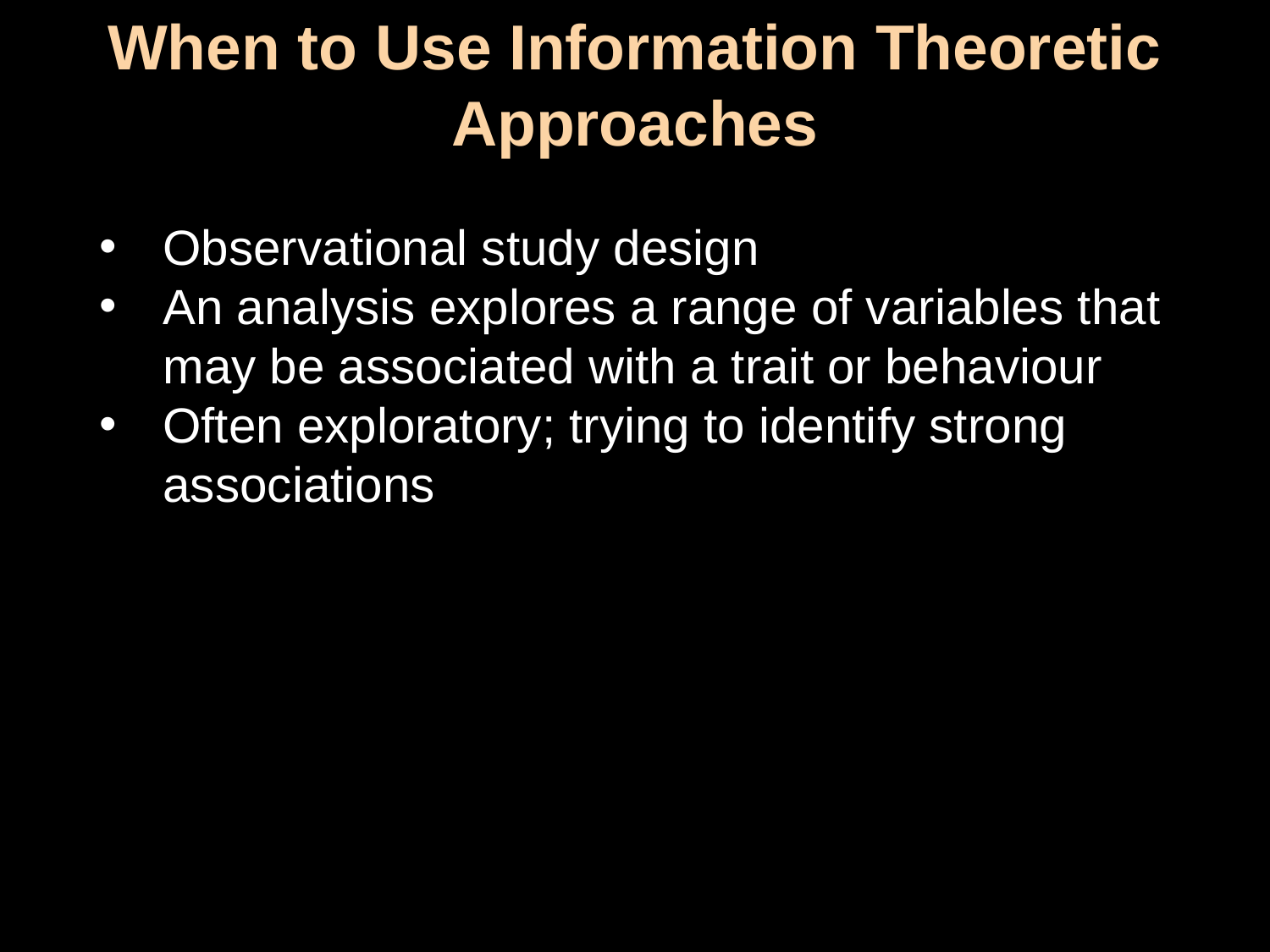

When to Use Information Theoretic Approaches
Observational study design
An analysis explores a range of variables that may be associated with a trait or behaviour
Often exploratory; trying to identify strong associations